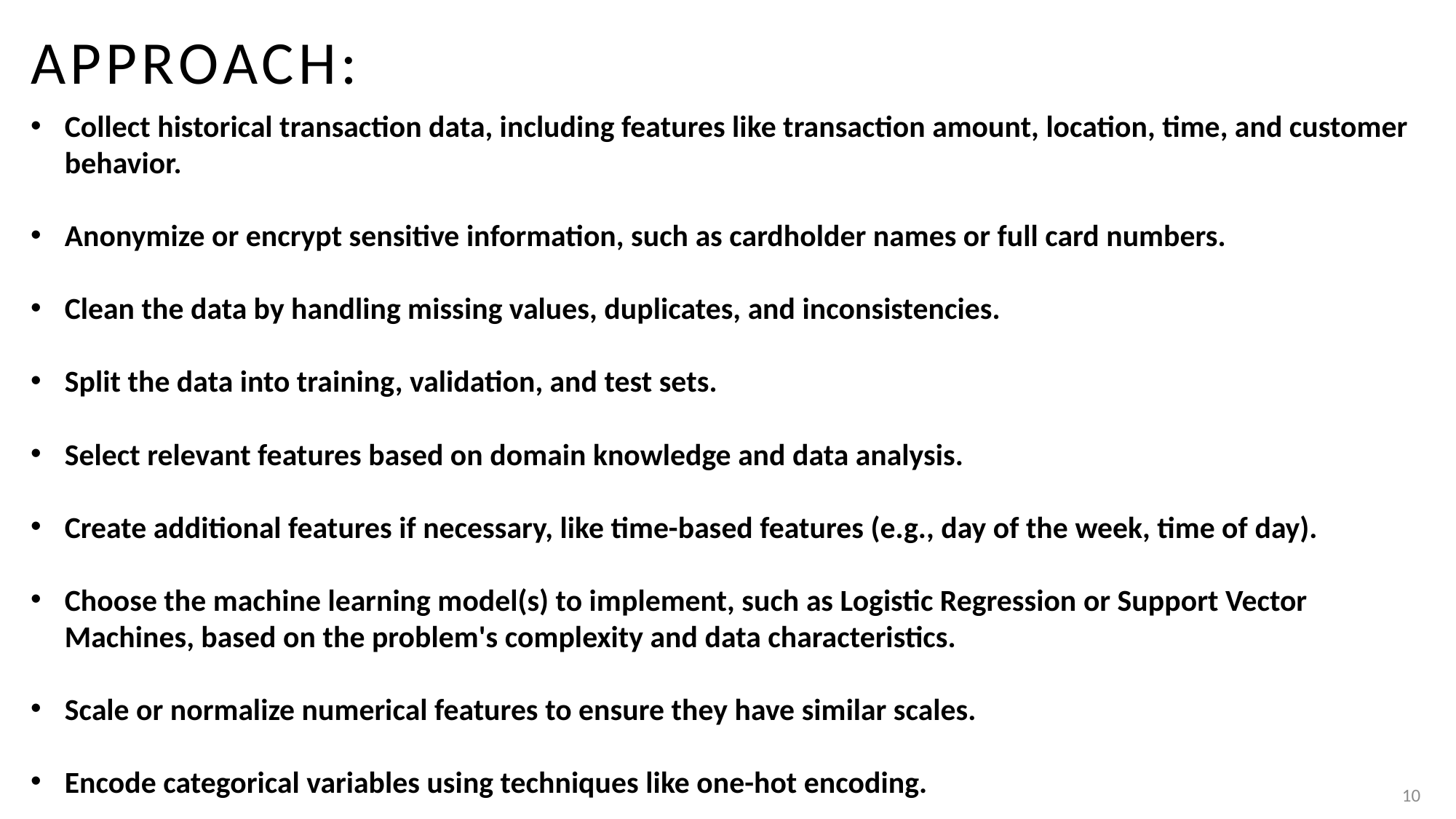

# APPROACH:
Collect historical transaction data, including features like transaction amount, location, time, and customer behavior.

Anonymize or encrypt sensitive information, such as cardholder names or full card numbers.

Clean the data by handling missing values, duplicates, and inconsistencies.

Split the data into training, validation, and test sets.

Select relevant features based on domain knowledge and data analysis.

Create additional features if necessary, like time-based features (e.g., day of the week, time of day).

Choose the machine learning model(s) to implement, such as Logistic Regression or Support Vector Machines, based on the problem's complexity and data characteristics.

Scale or normalize numerical features to ensure they have similar scales.

Encode categorical variables using techniques like one-hot encoding.

10